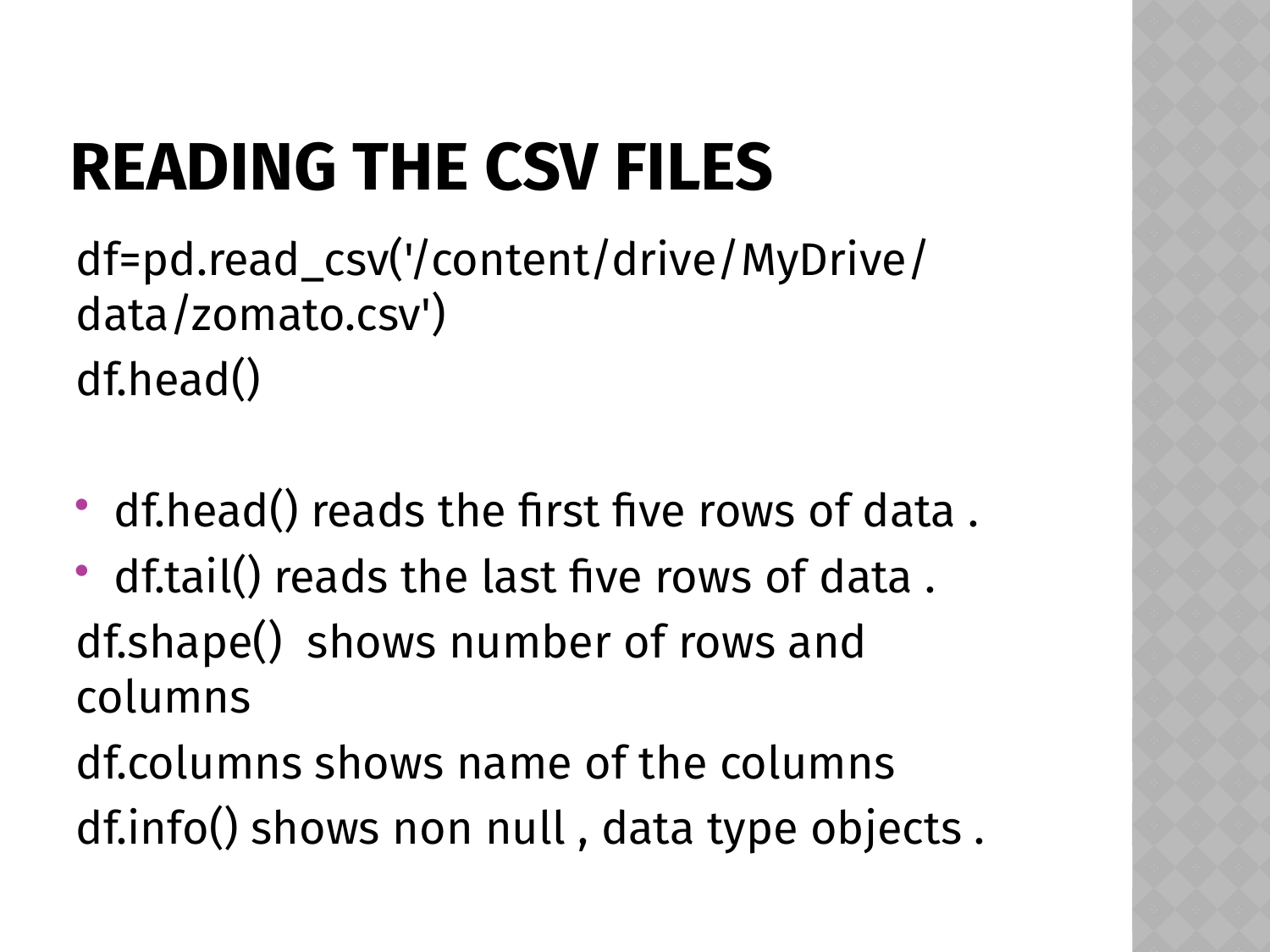

# Reading the csv files
df=pd.read_csv('/content/drive/MyDrive/data/zomato.csv')
df.head()

df.head() reads the first five rows of data .
df.tail() reads the last five rows of data .
df.shape()  shows number of rows and columns
df.columns shows name of the columns
df.info() shows non null , data type objects .